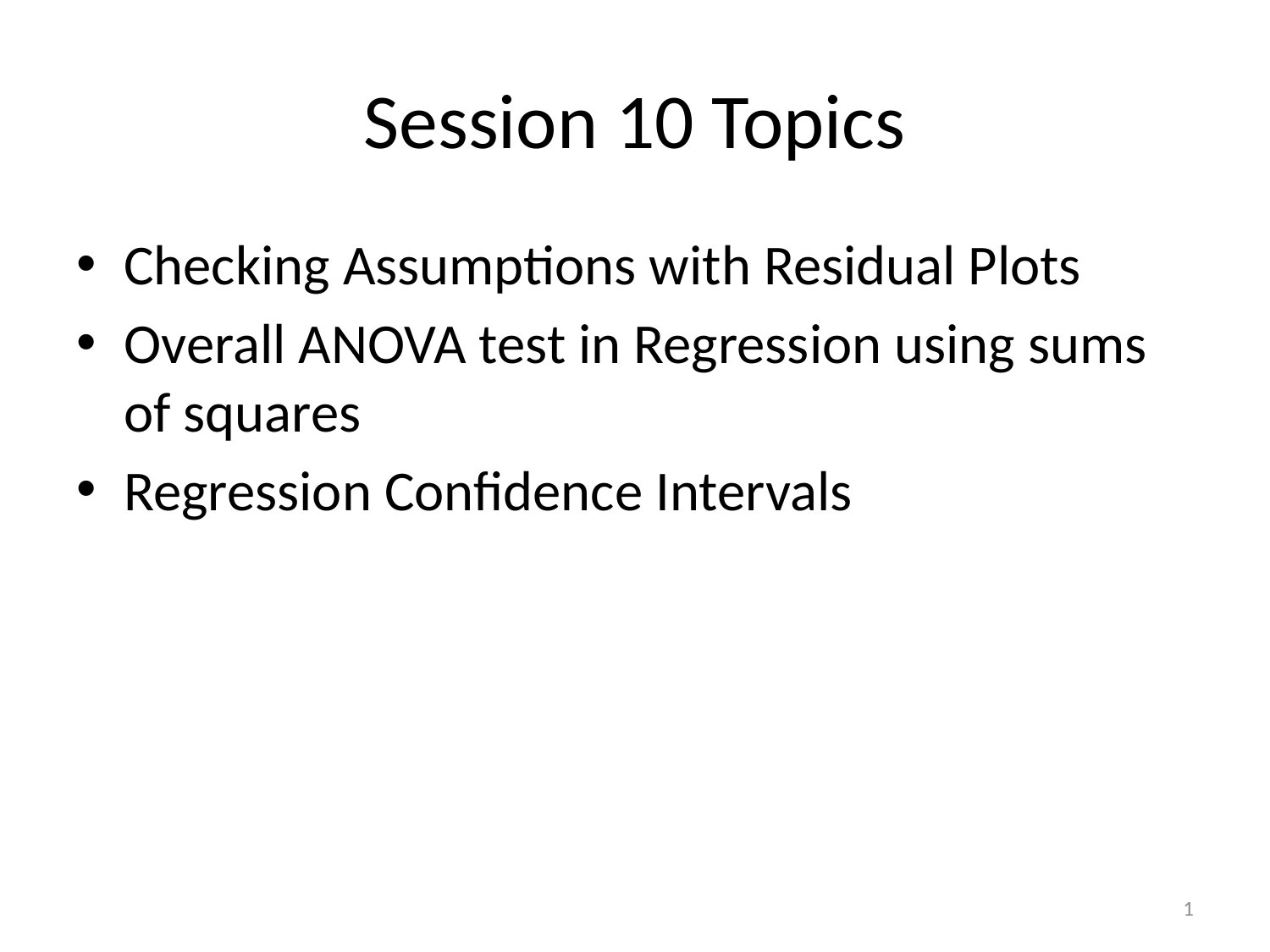

# Session 10 Topics
Checking Assumptions with Residual Plots
Overall ANOVA test in Regression using sums of squares
Regression Confidence Intervals
1